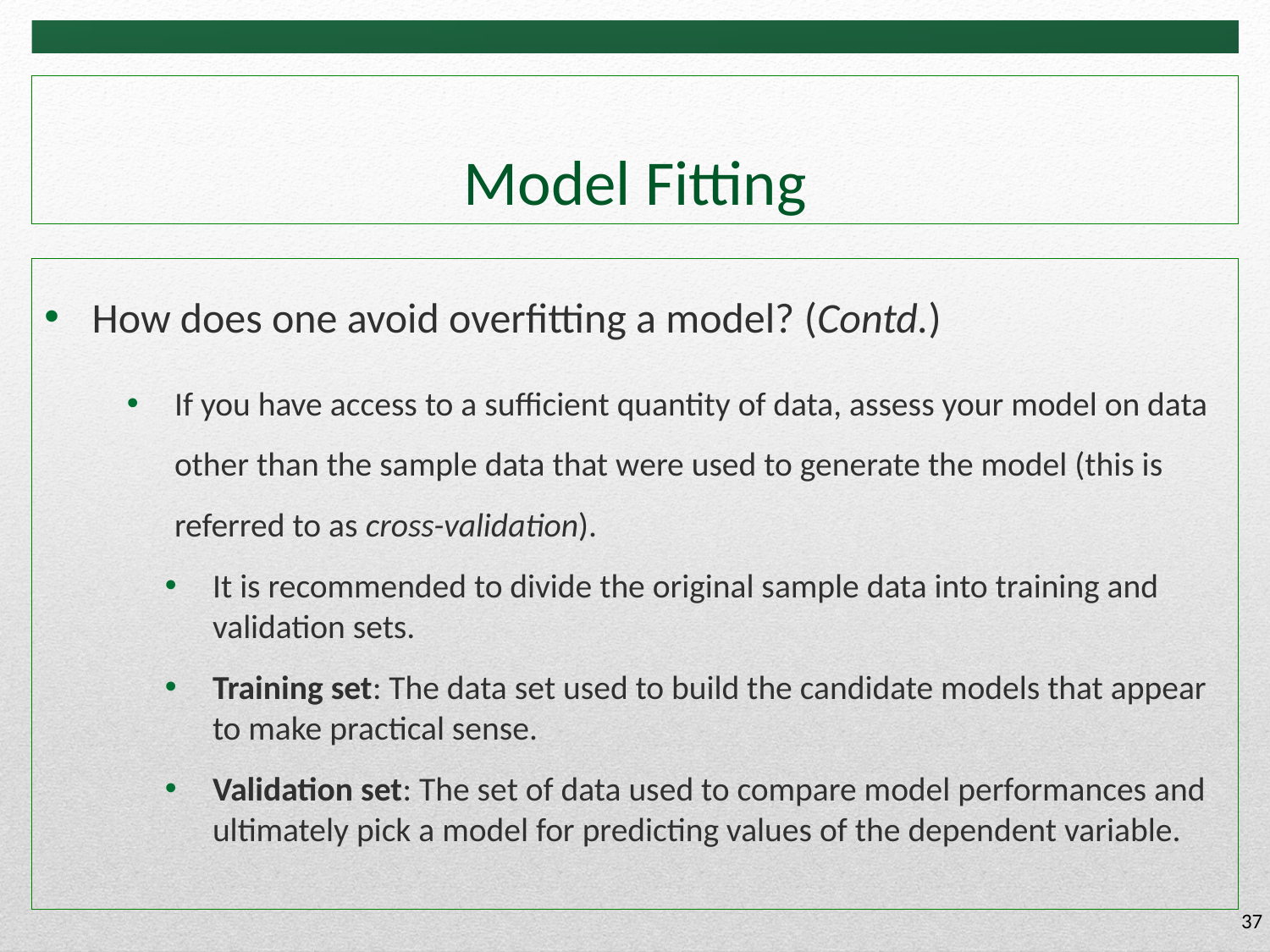

# Model Fitting
How does one avoid overfitting a model? (Contd.)
If you have access to a sufficient quantity of data, assess your model on data other than the sample data that were used to generate the model (this is referred to as cross-validation).
It is recommended to divide the original sample data into training and validation sets.
Training set: The data set used to build the candidate models that appear to make practical sense.
Validation set: The set of data used to compare model performances and ultimately pick a model for predicting values of the dependent variable.
37